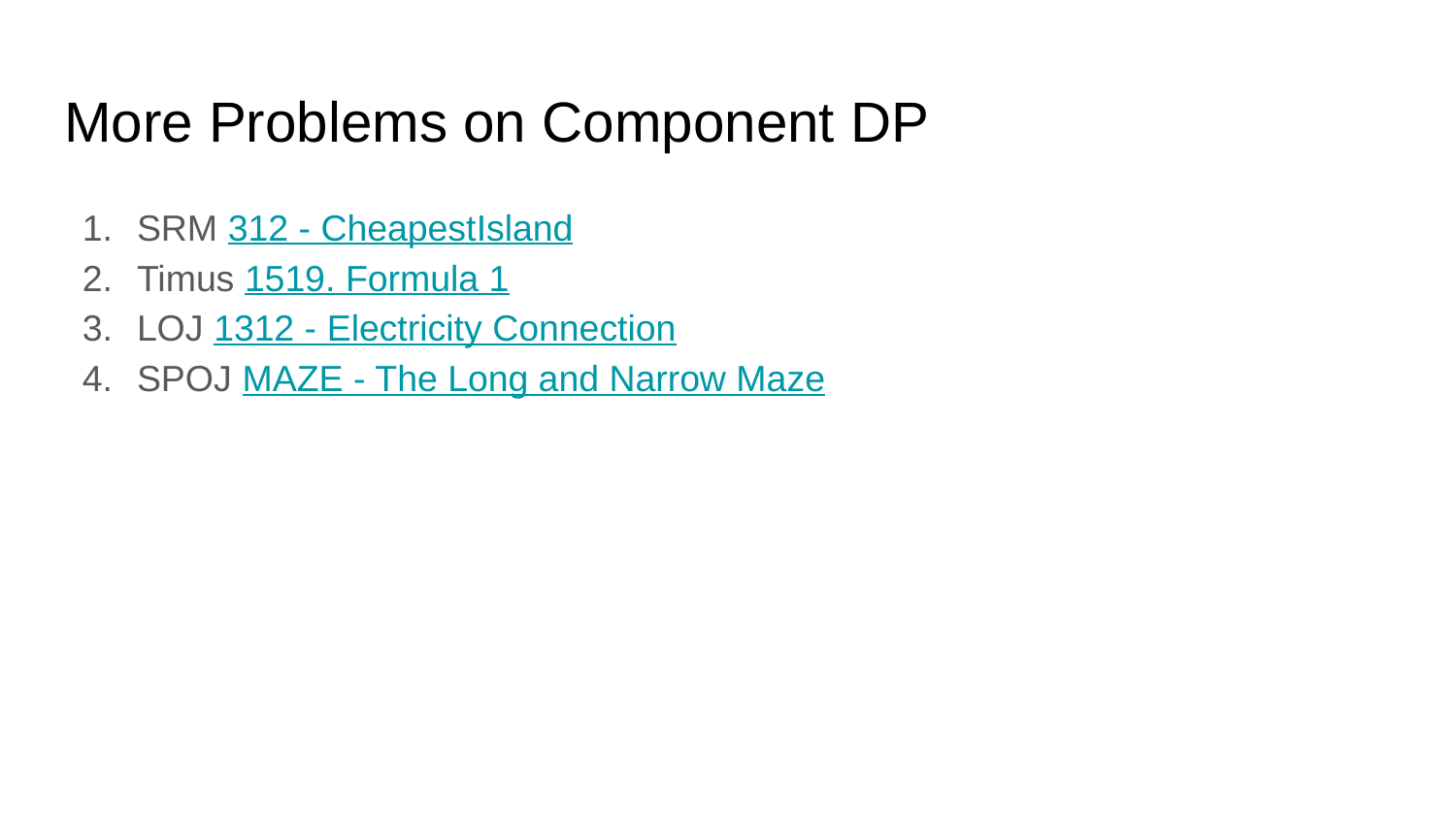

# More Problems on Component DP
SRM 312 - CheapestIsland
Timus 1519. Formula 1
LOJ 1312 - Electricity Connection
SPOJ MAZE - The Long and Narrow Maze